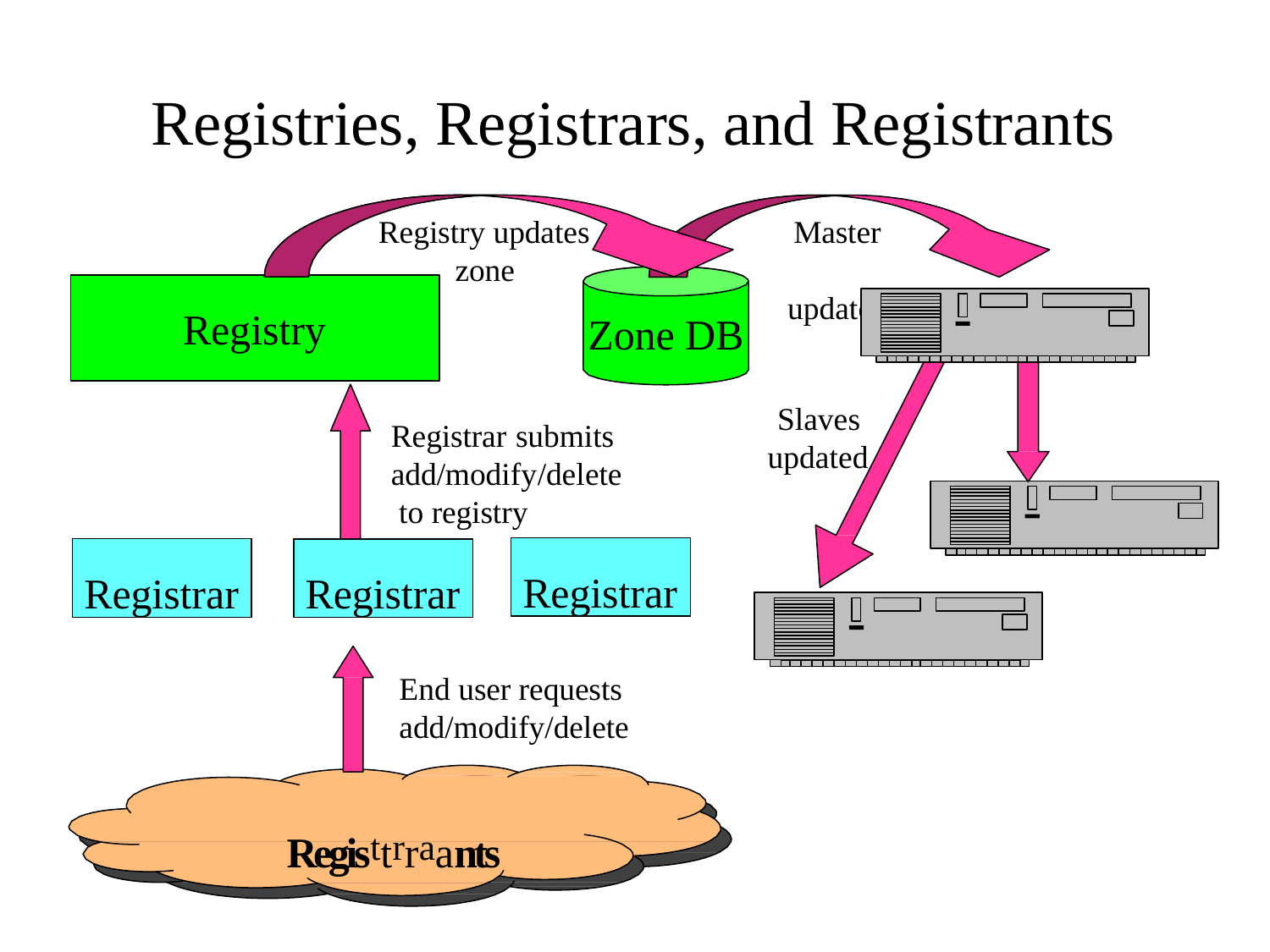

# Registries, Registrars, and Registrants

Registry updates
Master  updated
zone

Registry
Zone DB

Slaves  updated
Registrar submits  add/modify/delete  to registry

Registrar
Registrar
Registrar

End user requests  add/modify/delete

Registtrraants